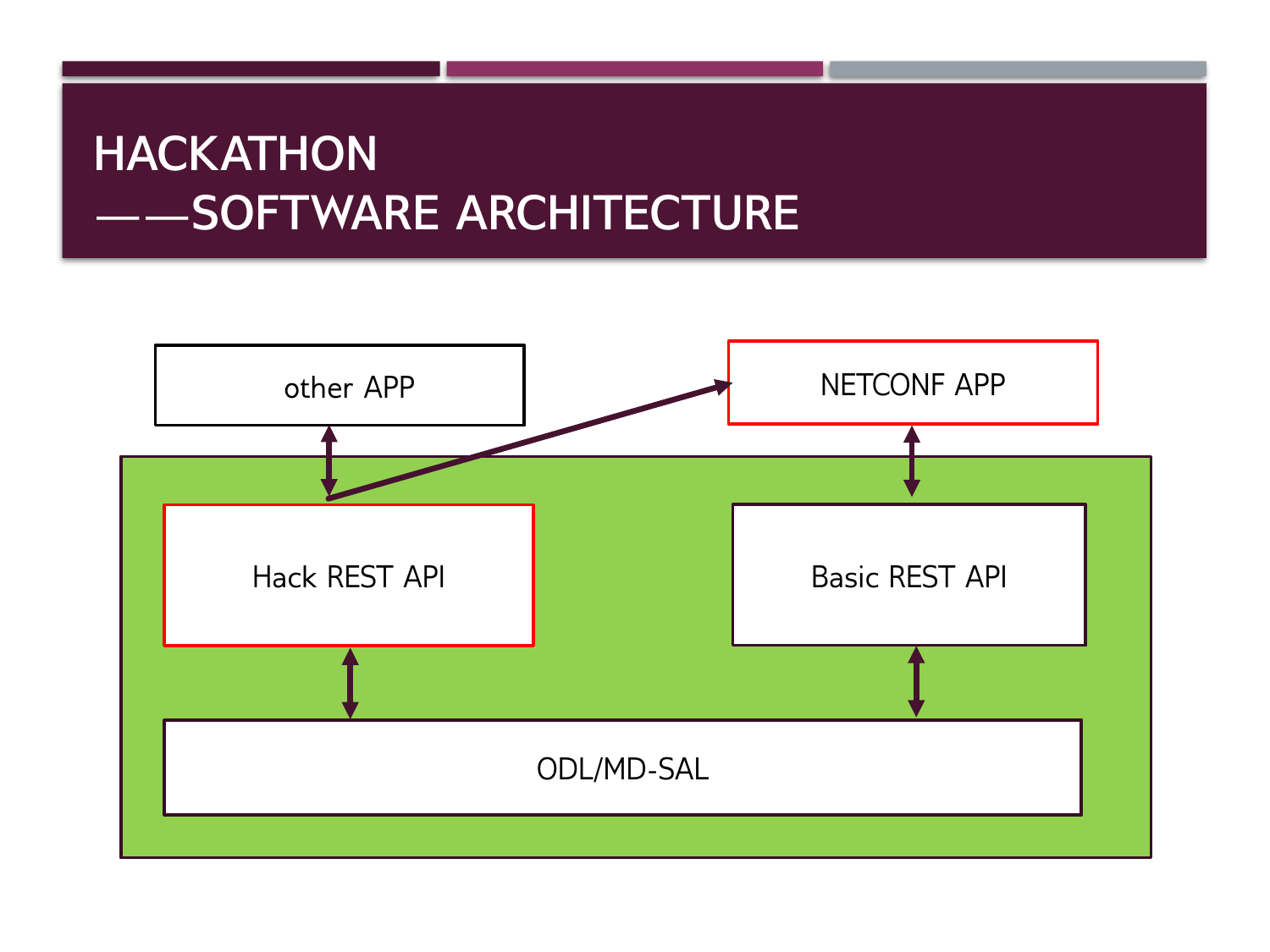

# Hackathon ——software architecture
NETCONF APP
  other APP

Basic REST API
Hack REST API
ODL/MD-SAL